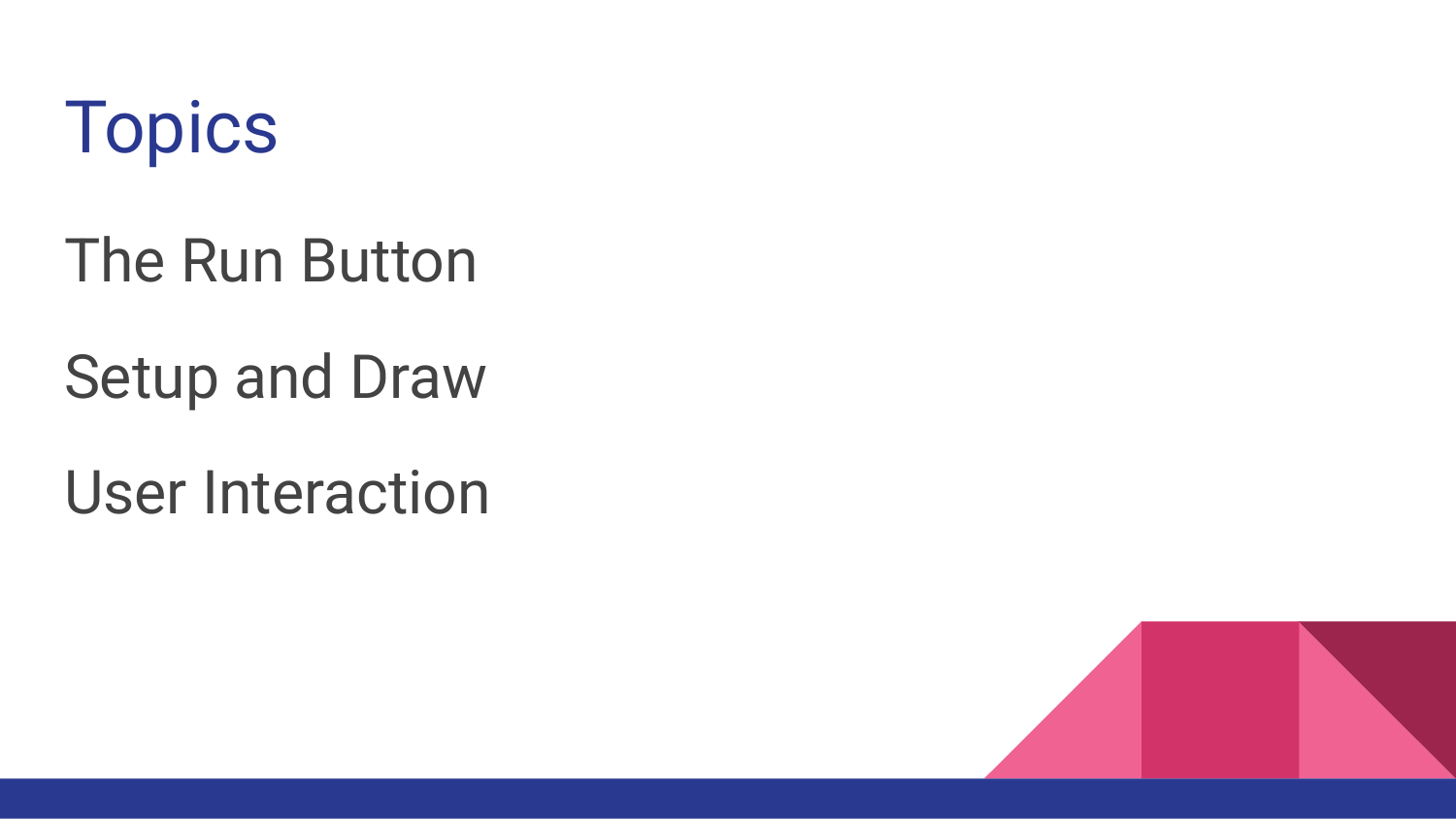

# Topics
The Run Button
Setup and Draw
User Interaction